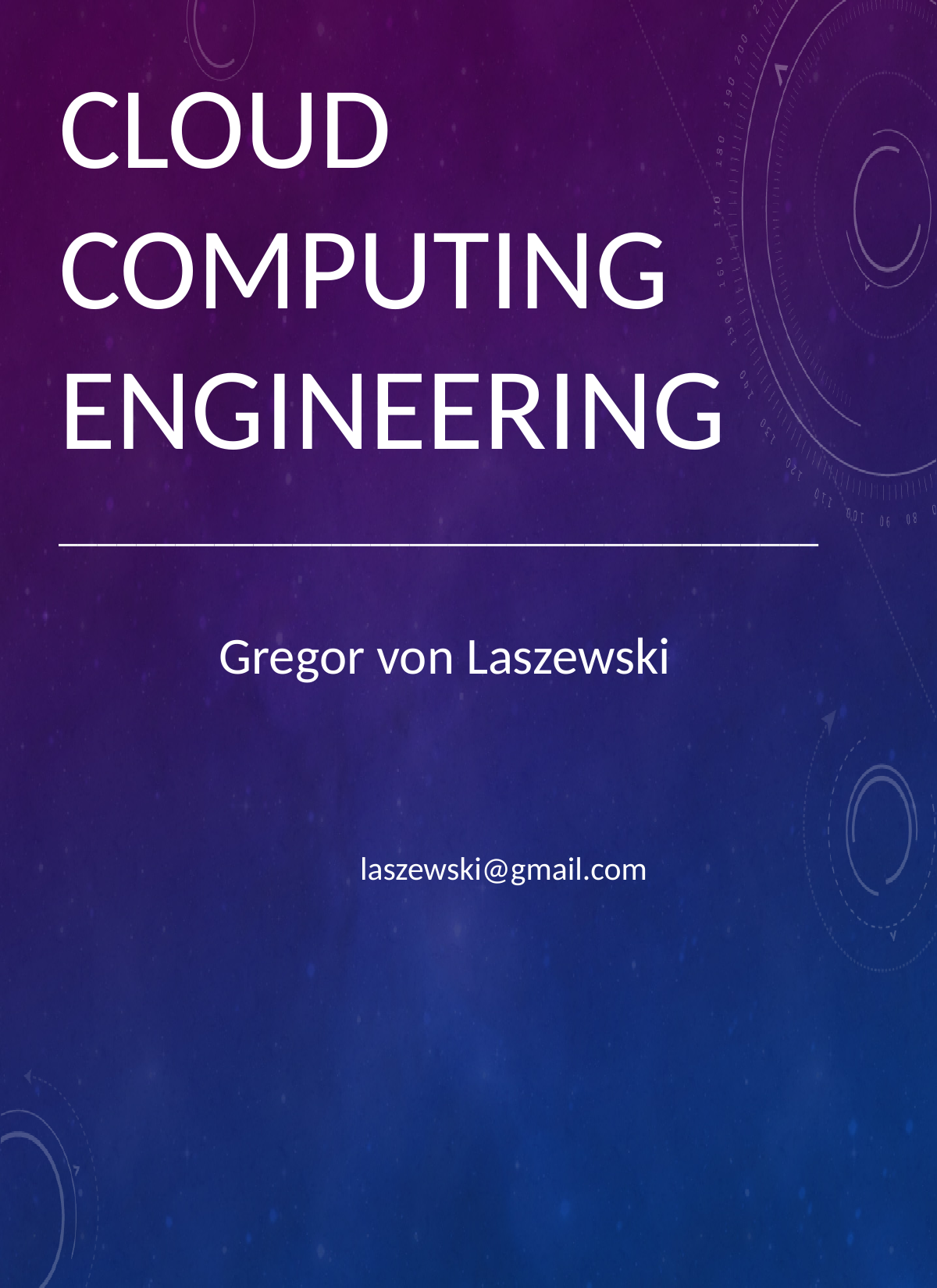

# Cloud Computing Engineering
_______________________________________

Gregor von Laszewski

	laszewski@gmail.com